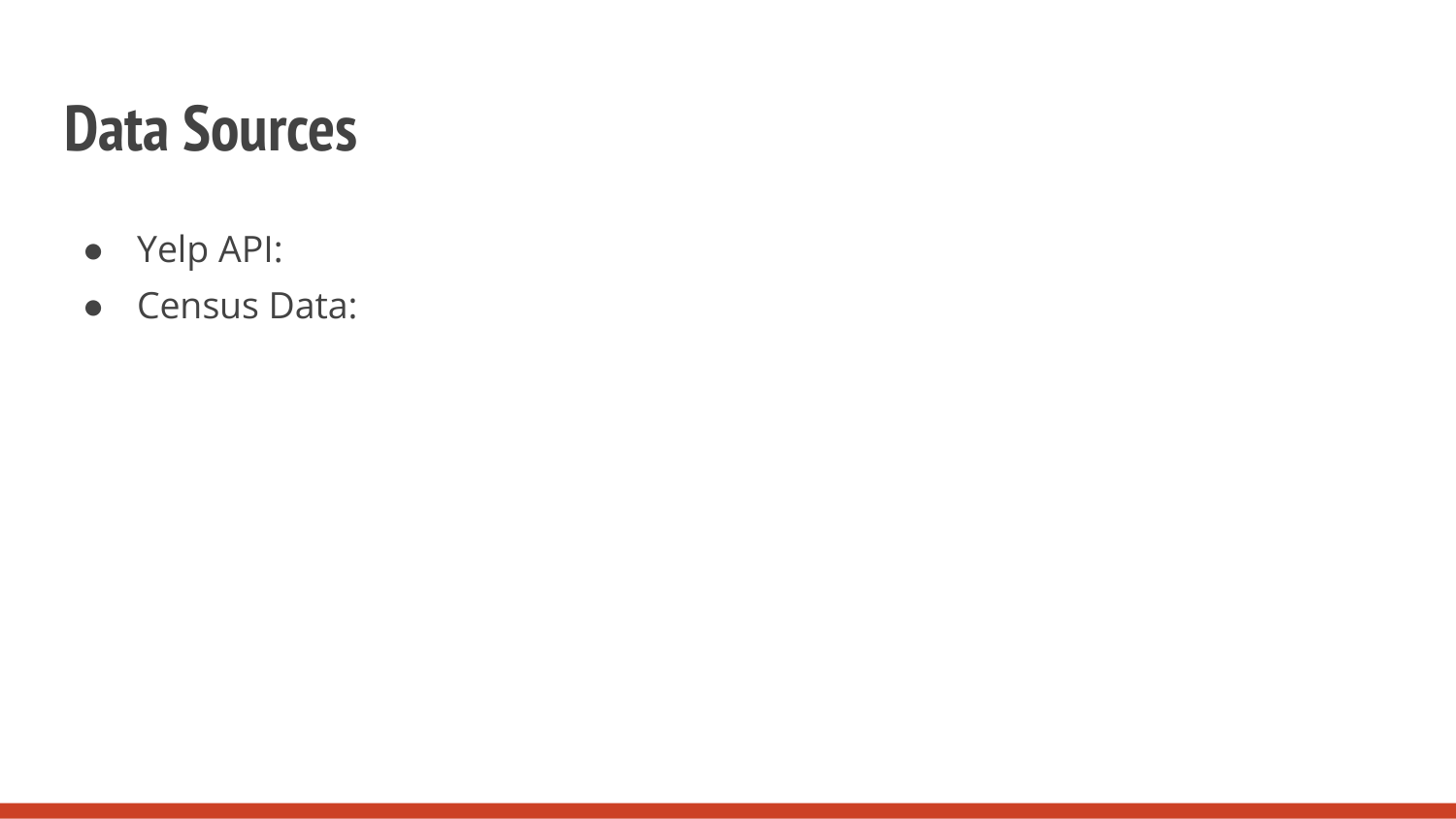

# Data Sources
Yelp API:
Census Data: